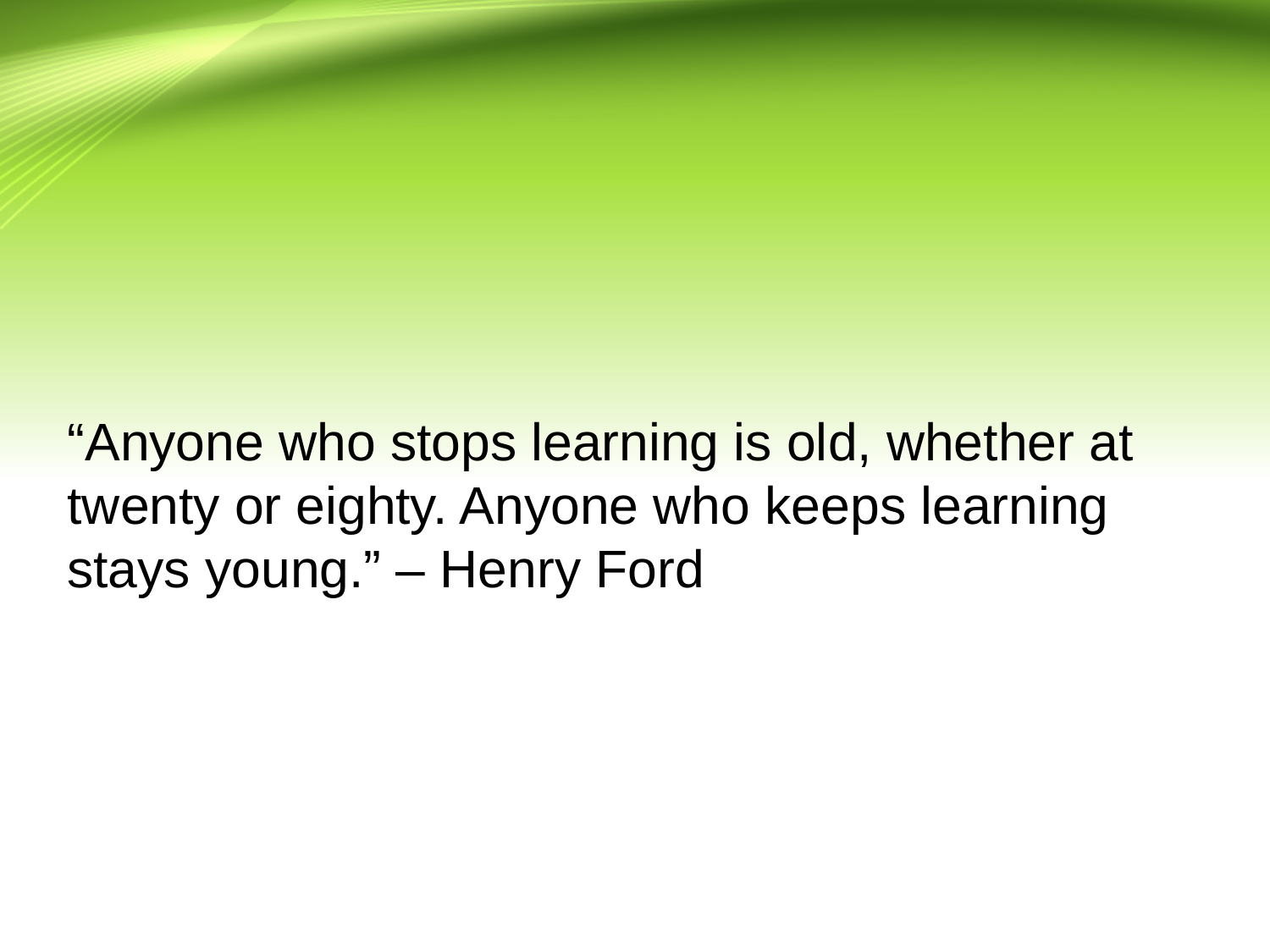

# “Anyone who stops learning is old, whether at twenty or eighty. Anyone who keeps learning stays young.” – Henry Ford
15